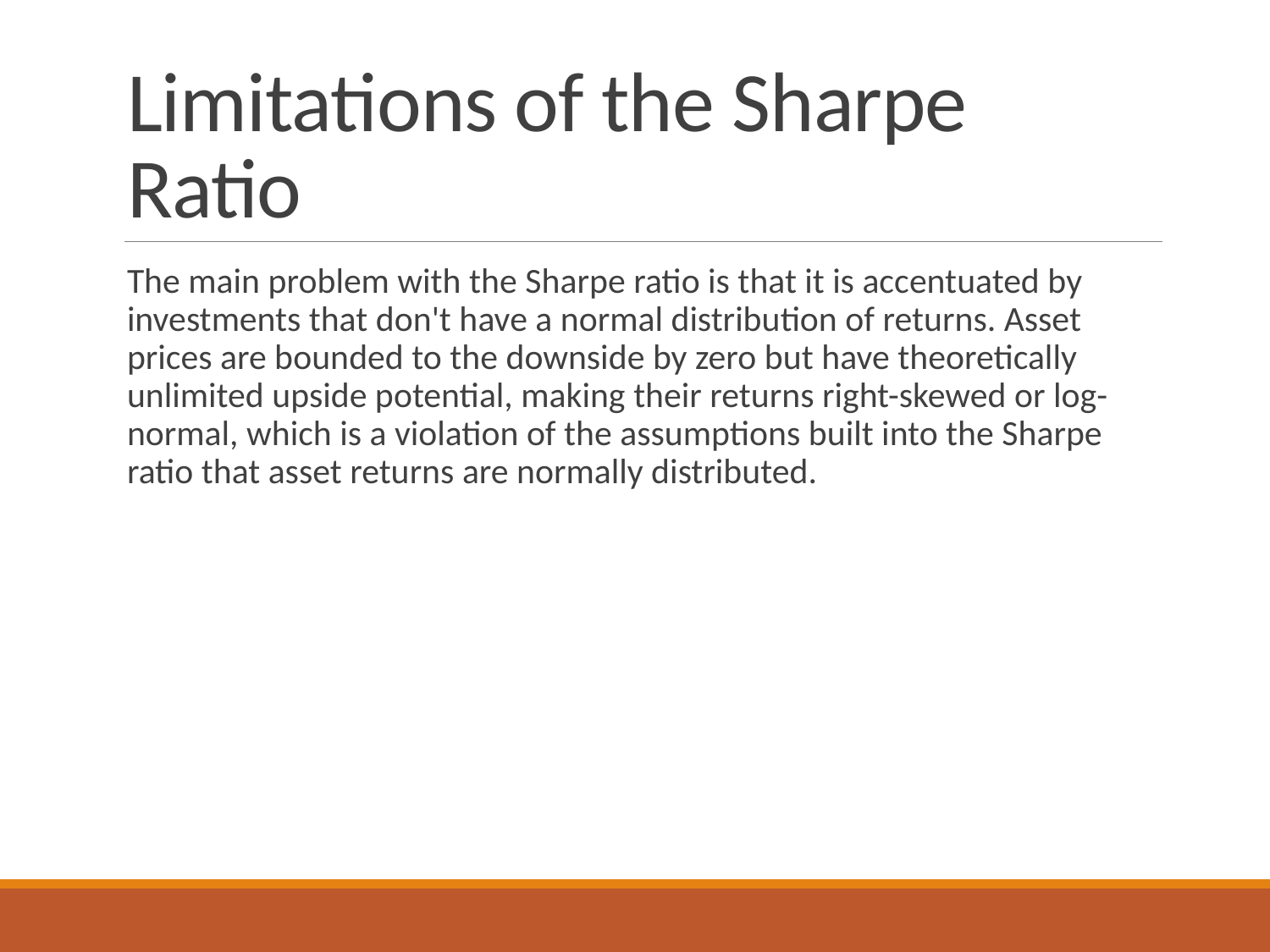

# Limitations of the Sharpe Ratio
The main problem with the Sharpe ratio is that it is accentuated by investments that don't have a normal distribution of returns. Asset prices are bounded to the downside by zero but have theoretically unlimited upside potential, making their returns right-skewed or log-normal, which is a violation of the assumptions built into the Sharpe ratio that asset returns are normally distributed.